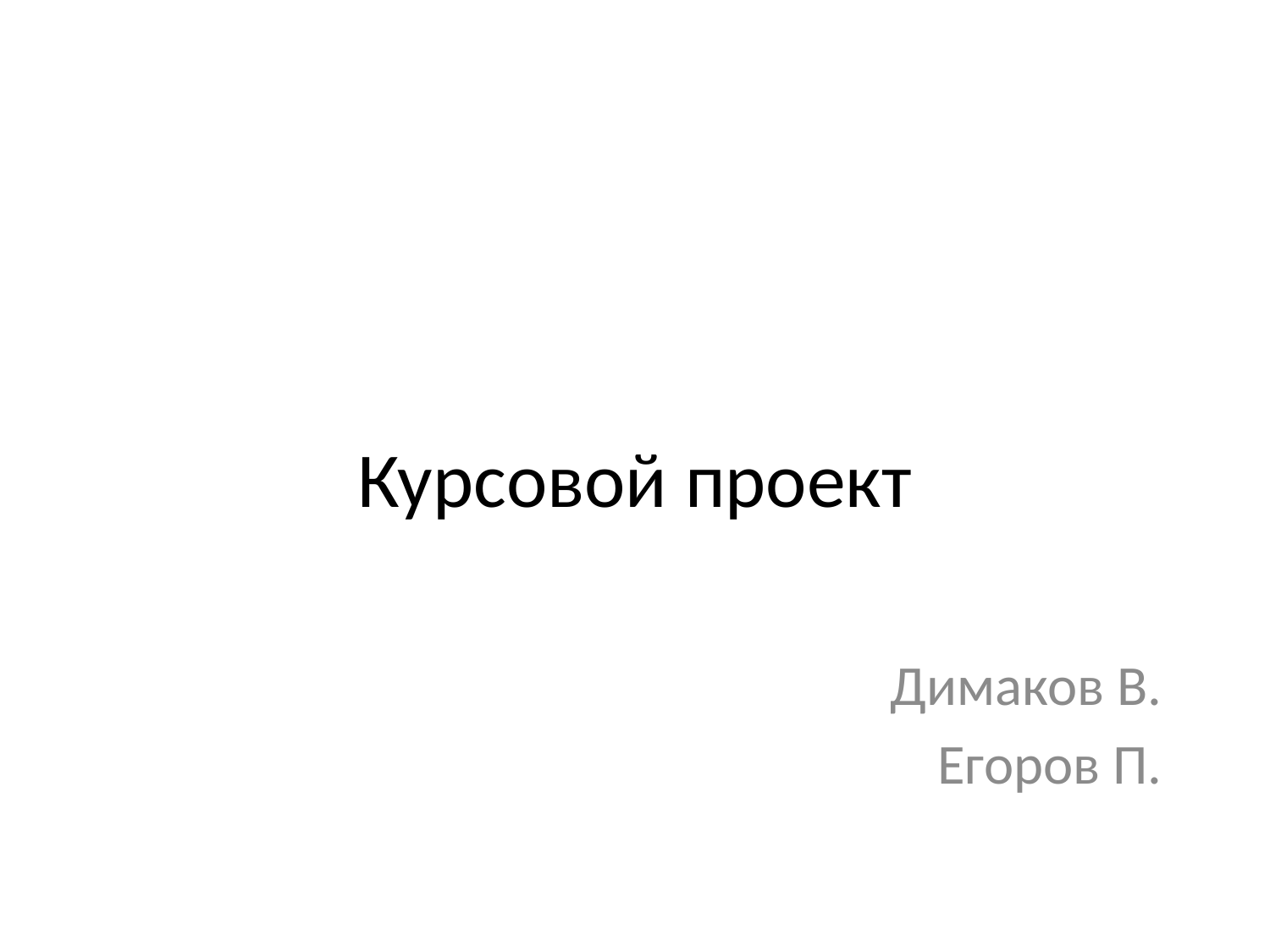

# Курсовой проект
Димаков В.
Егоров П.